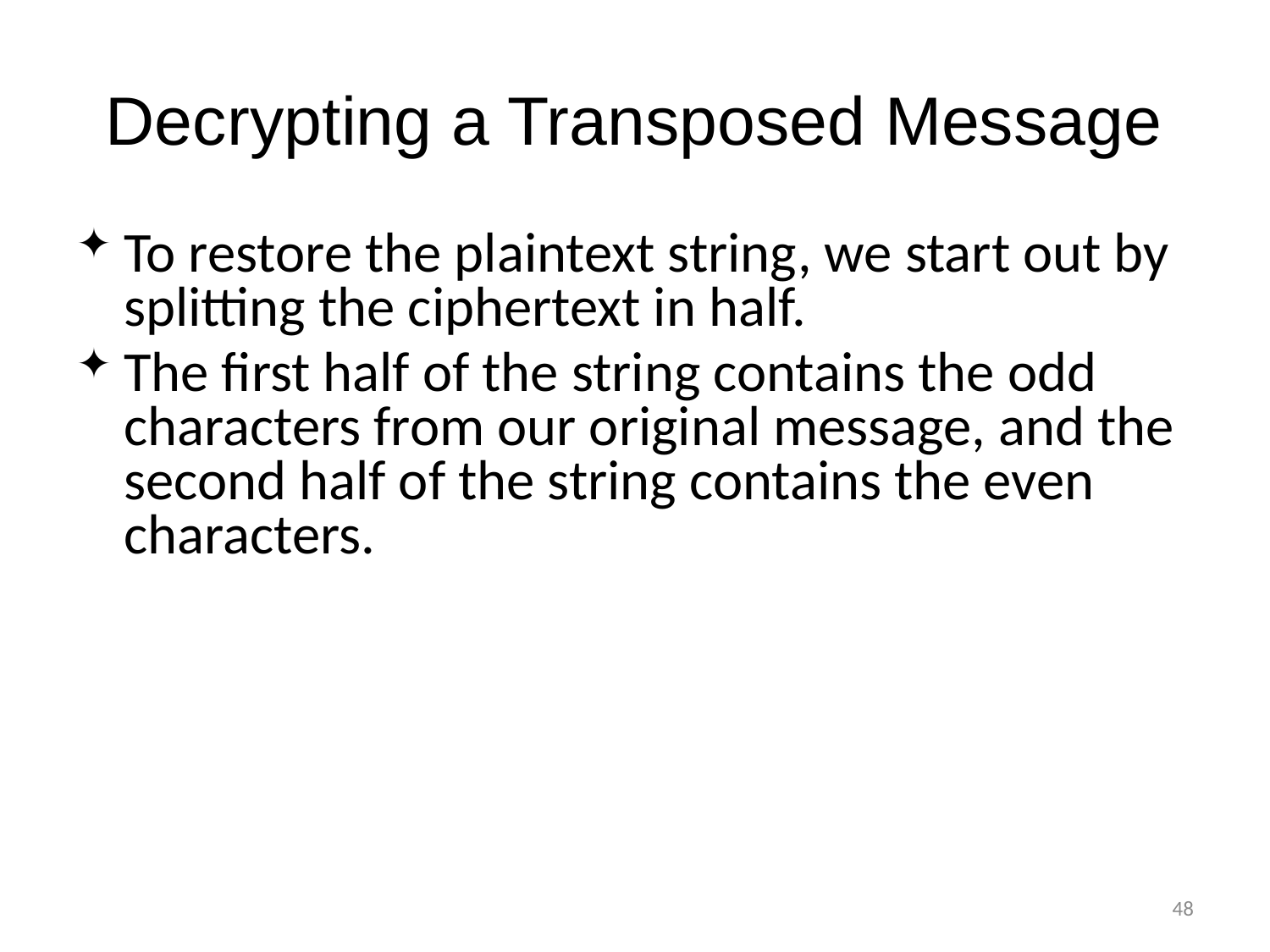

# Decrypting a Transposed Message
To restore the plaintext string, we start out by splitting the ciphertext in half.
The first half of the string contains the odd characters from our original message, and the second half of the string contains the even characters.
48